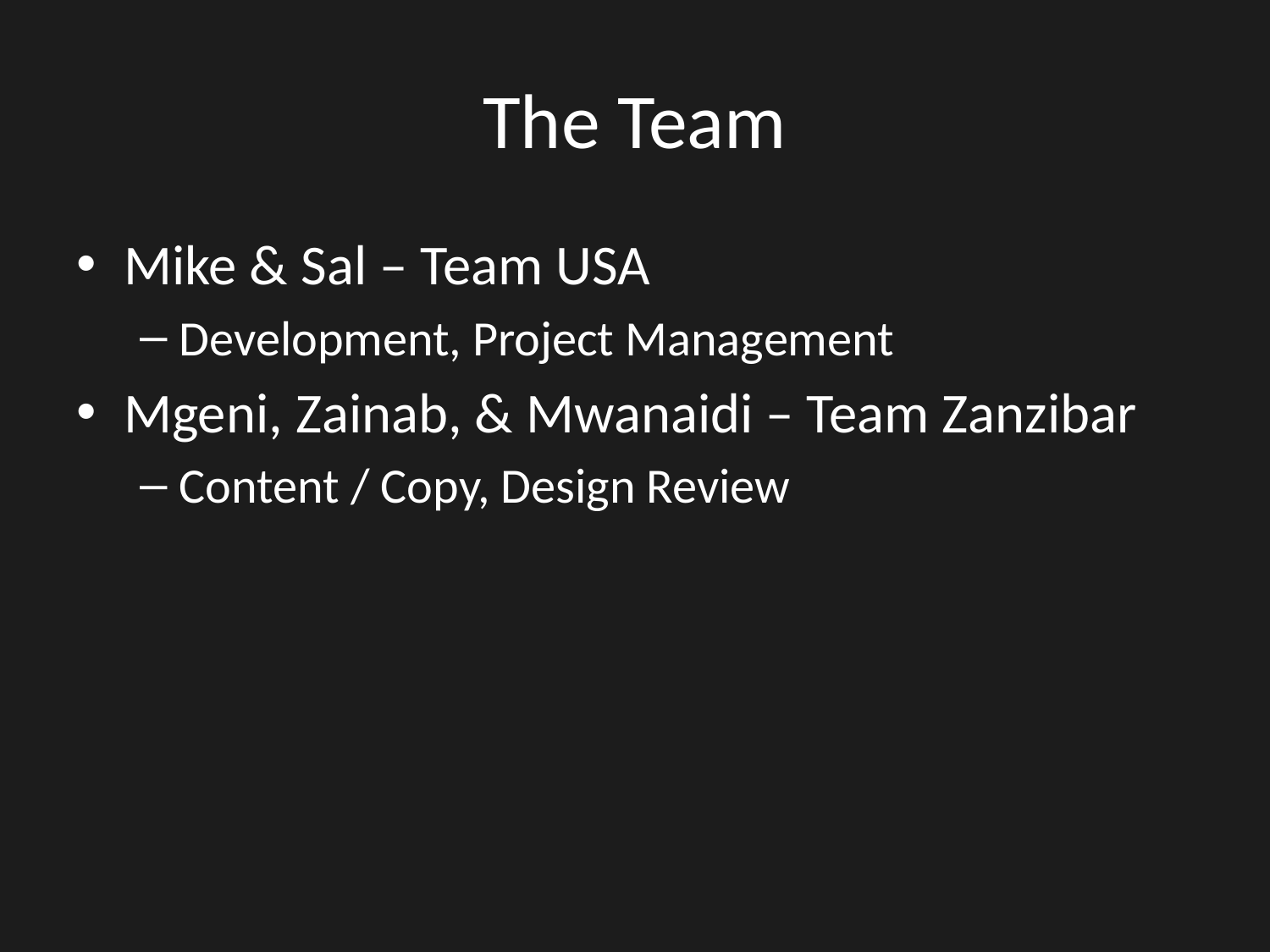

# The Team
Mike & Sal – Team USA
Development, Project Management
Mgeni, Zainab, & Mwanaidi – Team Zanzibar
Content / Copy, Design Review